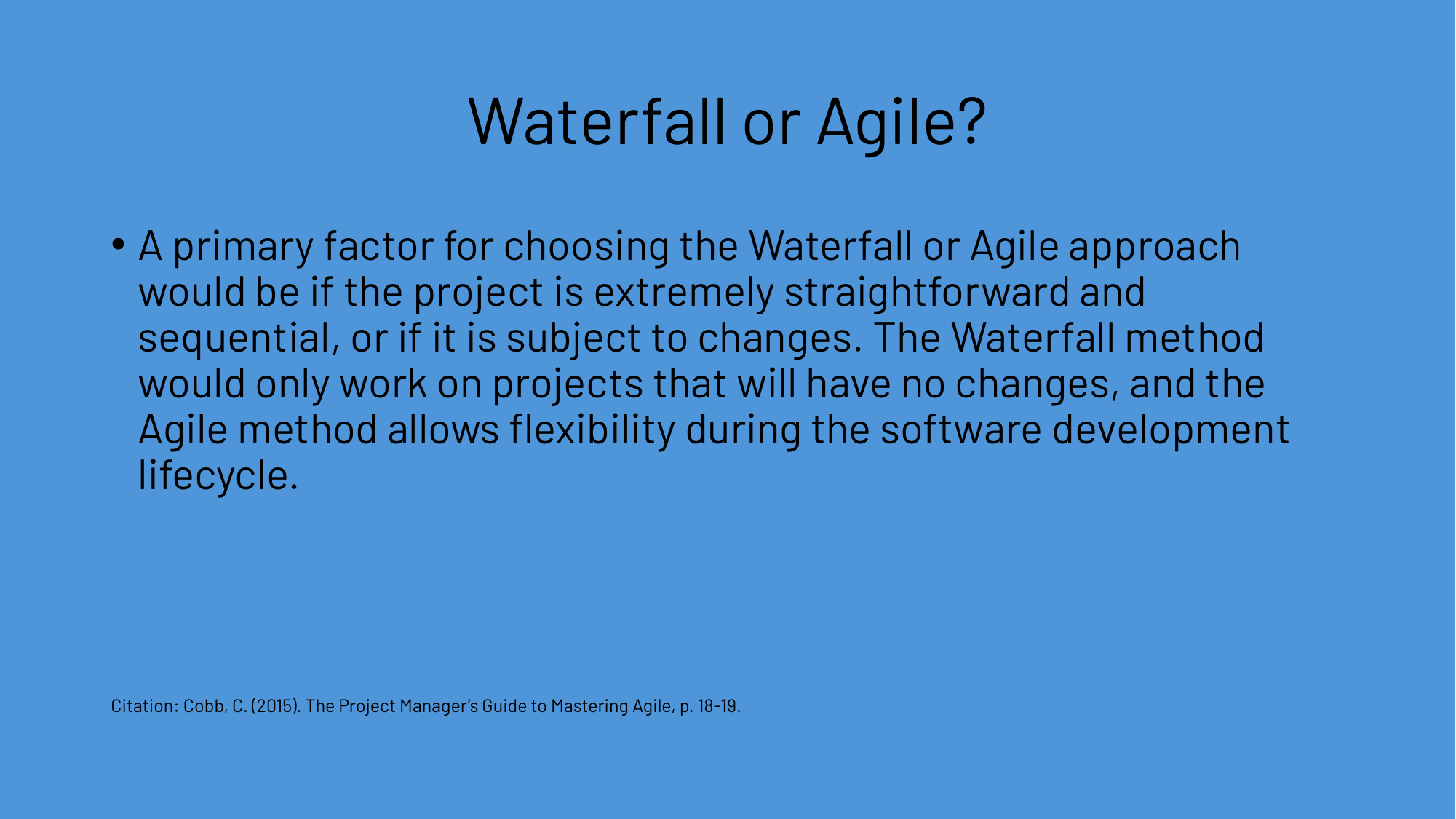

# Waterfall or Agile?
A primary factor for choosing the Waterfall or Agile approach would be if the project is extremely straightforward and sequential, or if it is subject to changes. The Waterfall method would only work on projects that will have no changes, and the Agile method allows flexibility during the software development lifecycle.

Citation: Cobb, C. (2015). The Project Manager’s Guide to Mastering Agile, p. 18-19.